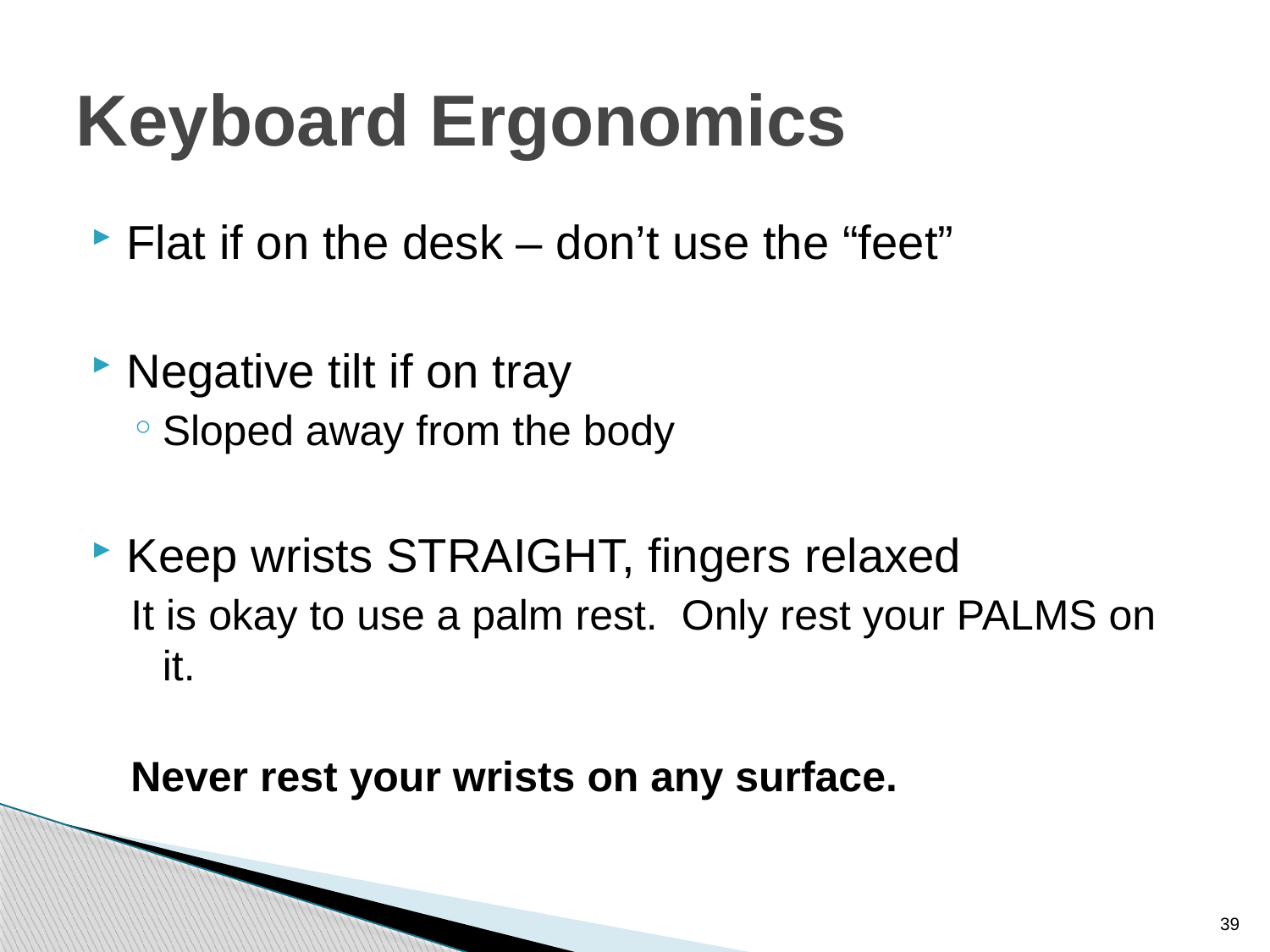

# Keyboard Ergonomics
Flat if on the desk – don’t use the “feet”

Negative tilt if on tray
Sloped away from the body

Keep wrists STRAIGHT, fingers relaxed
It is okay to use a palm rest.  Only rest your PALMS on it.

Never rest your wrists on any surface.

39